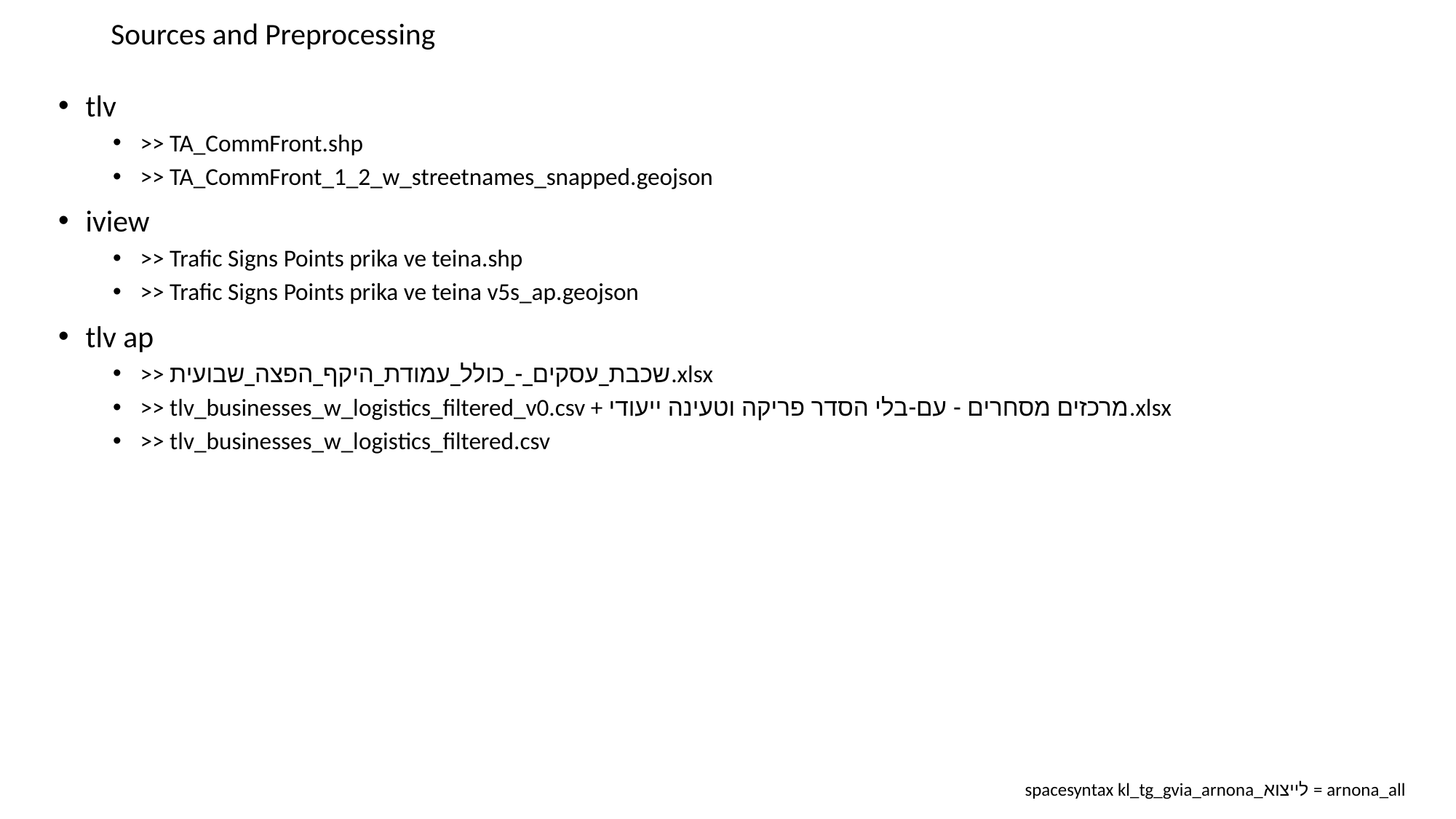

# Sources and Preprocessing
tlv
>> TA_CommFront.shp
>> TA_CommFront_1_2_w_streetnames_snapped.geojson
iview
>> Trafic Signs Points prika ve teina.shp
>> Trafic Signs Points prika ve teina v5s_ap.geojson
tlv ap
>> שכבת_עסקים_-_כולל_עמודת_היקף_הפצה_שבועית.xlsx
>> tlv_businesses_w_logistics_filtered_v0.csv + מרכזים מסחרים - עם-בלי הסדר פריקה וטעינה ייעודי.xlsx
>> tlv_businesses_w_logistics_filtered.csv

spacesyntax kl_tg_gvia_arnona_לייצוא = arnona_all